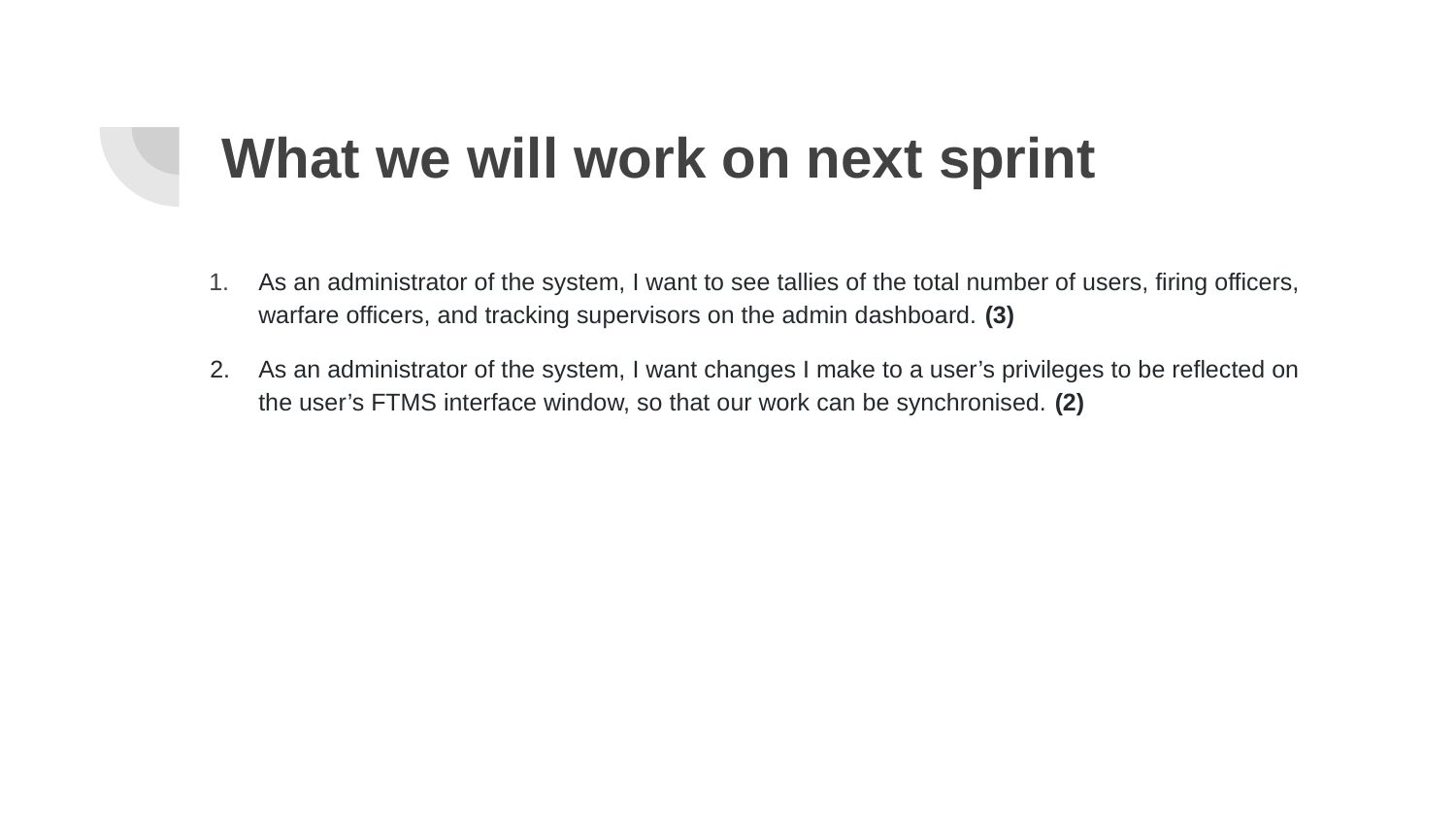

# What we will work on next sprint
As an administrator of the system, I want to see tallies of the total number of users, firing officers, warfare officers, and tracking supervisors on the admin dashboard. (3)
As an administrator of the system, I want changes I make to a user’s privileges to be reflected on the user’s FTMS interface window, so that our work can be synchronised. (2)